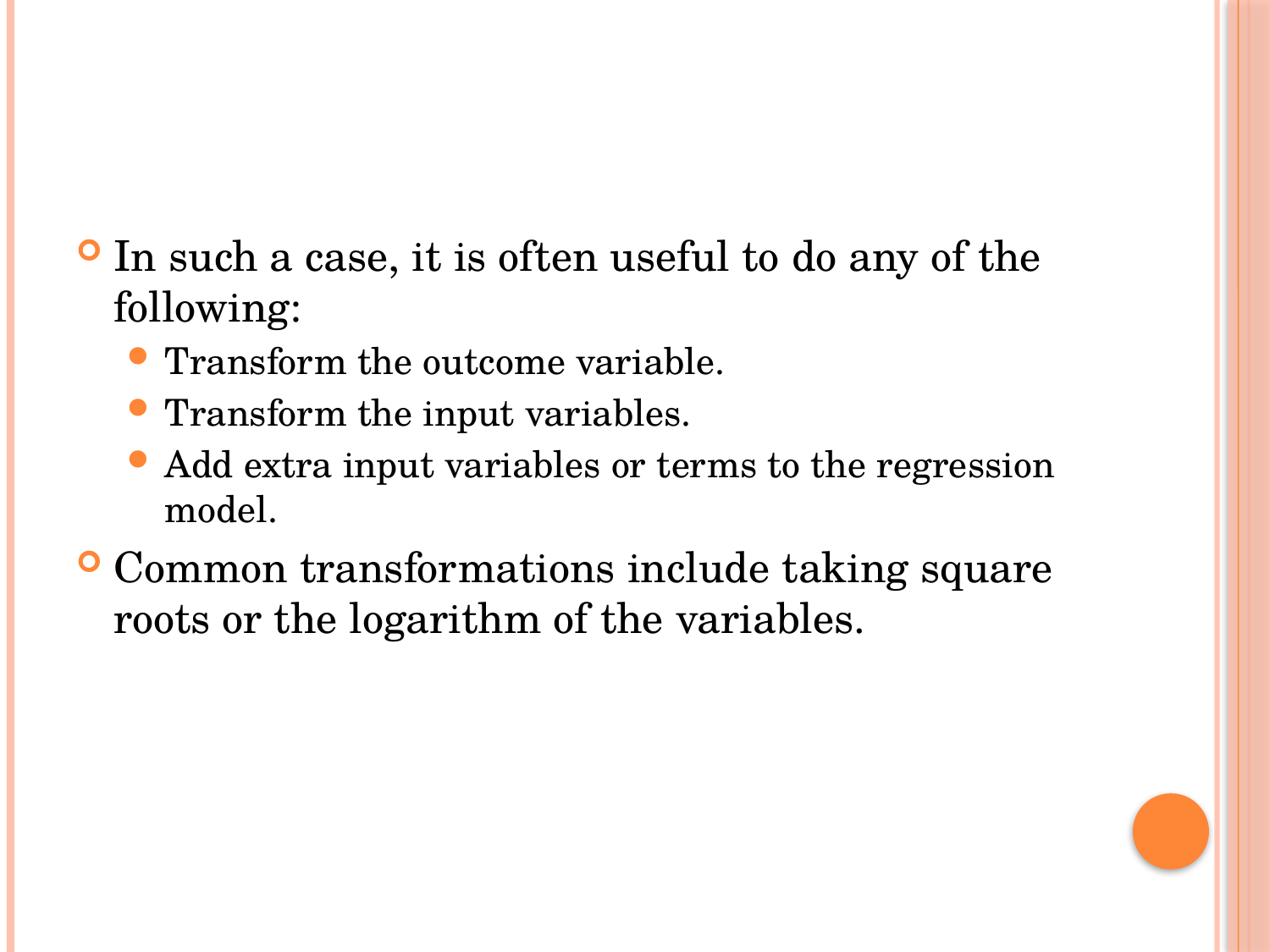

#
In such a case, it is often useful to do any of the following:
Transform the outcome variable.
Transform the input variables.
Add extra input variables or terms to the regression model.
Common transformations include taking square roots or the logarithm of the variables.